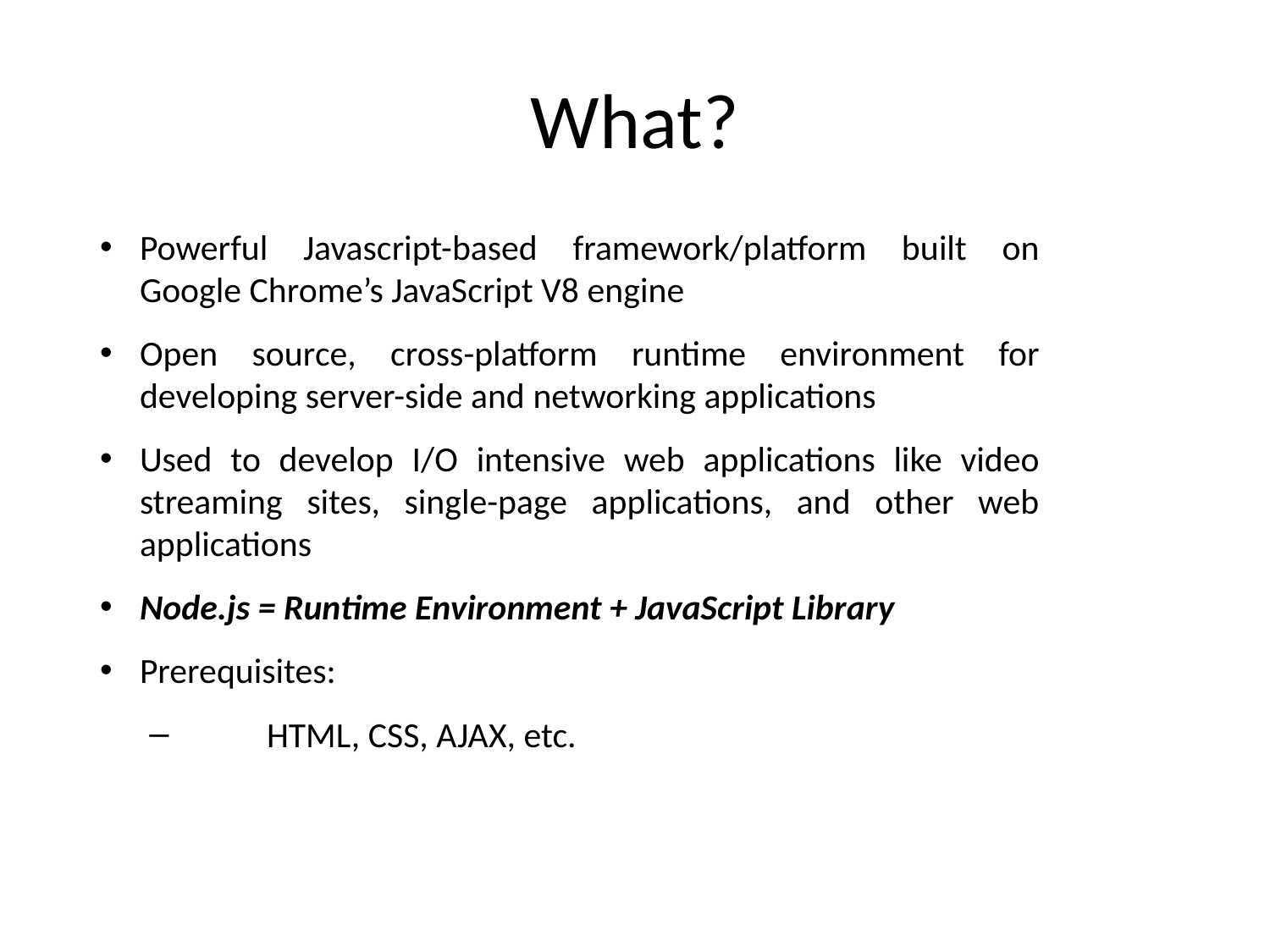

# What?
Powerful Javascript-based framework/platform built on Google Chrome’s JavaScript V8 engine
Open source, cross-platform runtime environment for developing server-side and networking applications
Used to develop I/O intensive web applications like video streaming sites, single-page applications, and other web applications
Node.js = Runtime Environment + JavaScript Library
Prerequisites:
	HTML, CSS, AJAX, etc.